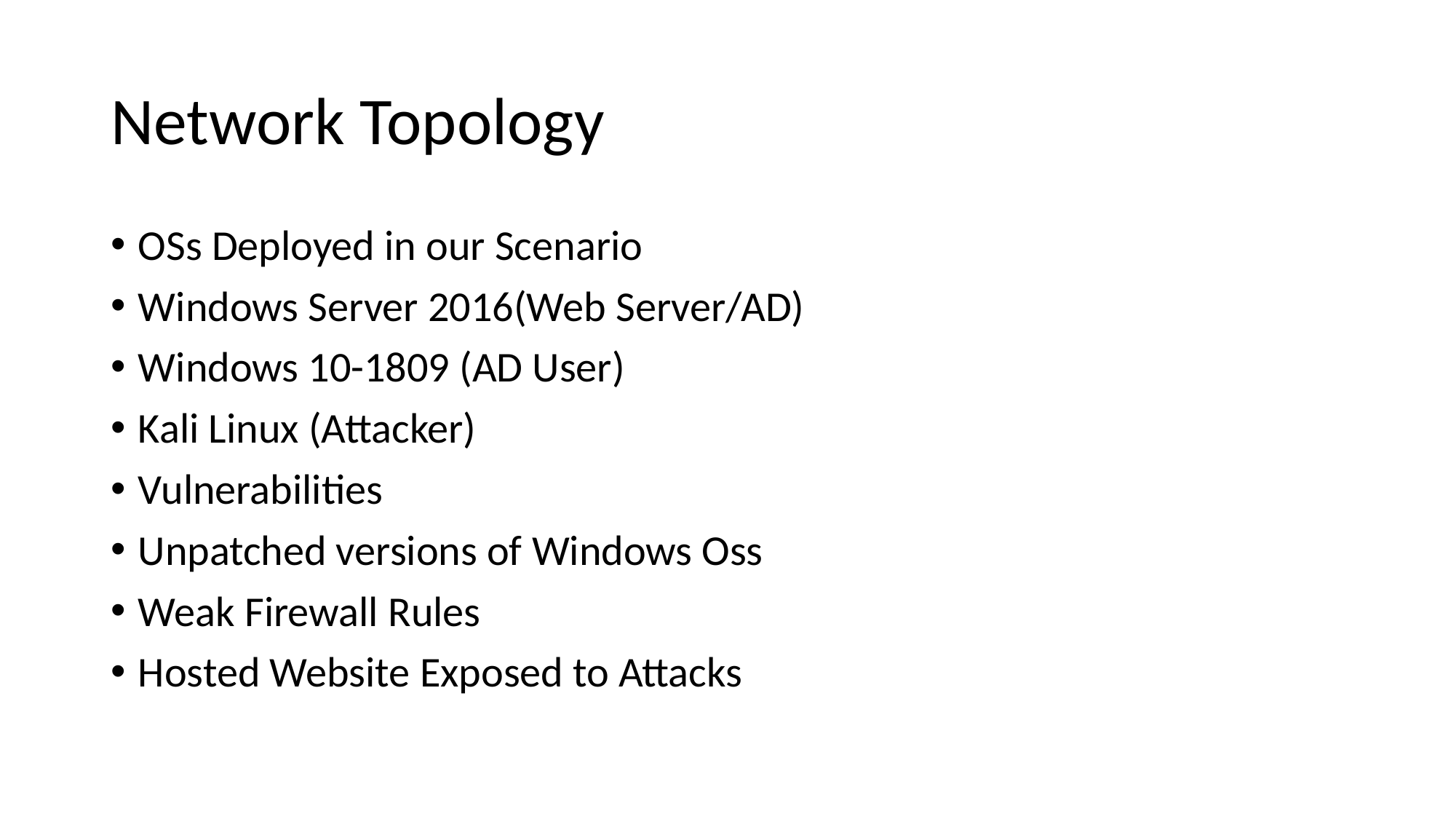

# Network Topology
OSs Deployed in our Scenario
Windows Server 2016(Web Server/AD)
Windows 10-1809 (AD User)
Kali Linux (Attacker)
Vulnerabilities
Unpatched versions of Windows Oss
Weak Firewall Rules
Hosted Website Exposed to Attacks